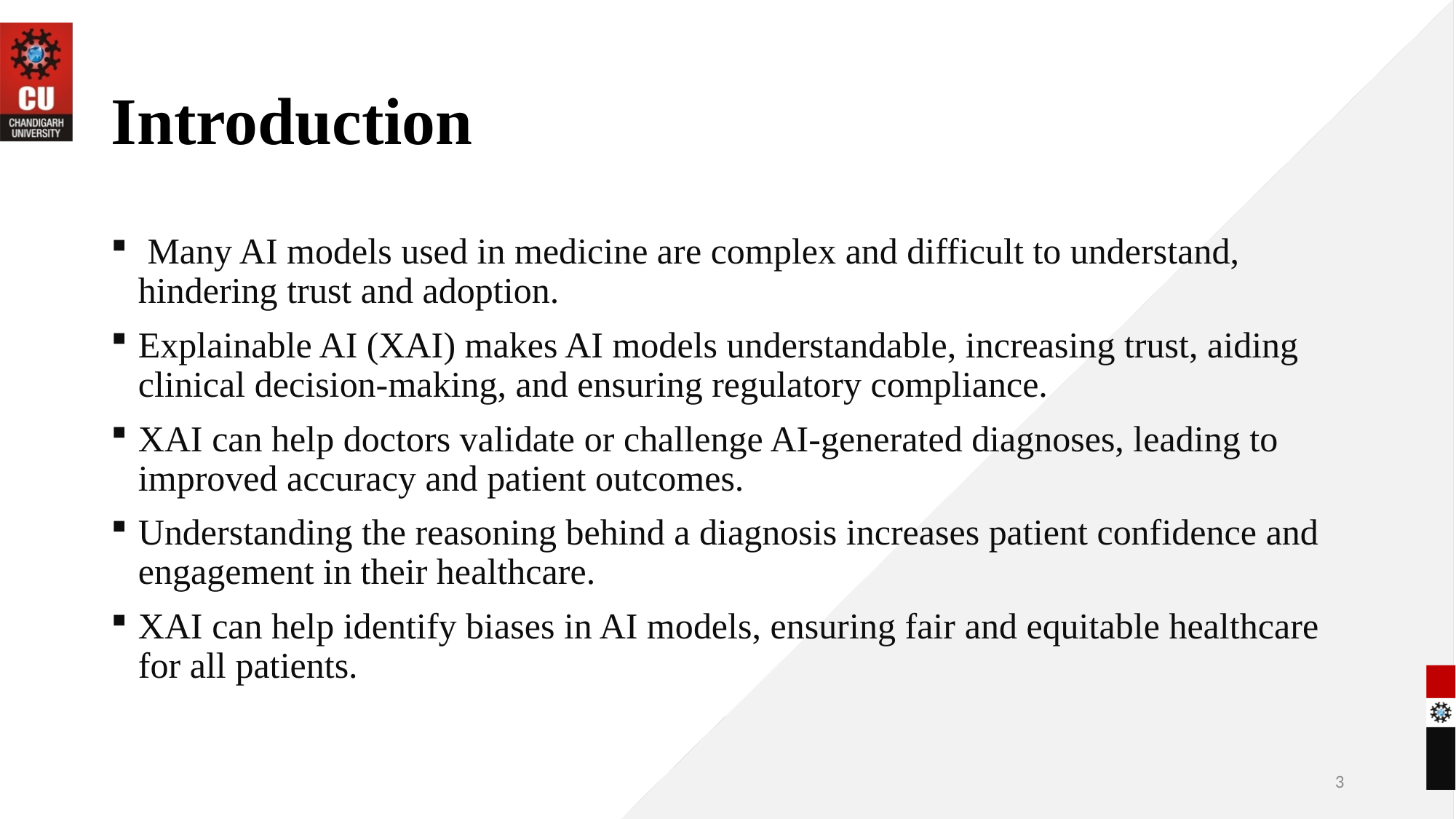

# Introduction

 Many AI models used in medicine are complex and difficult to understand,    hindering trust and adoption.
Explainable AI (XAI) makes AI models understandable, increasing trust, aiding clinical decision-making, and ensuring regulatory compliance.
XAI can help doctors validate or challenge AI-generated diagnoses, leading to improved accuracy and patient outcomes.
Understanding the reasoning behind a diagnosis increases patient confidence and engagement in their healthcare.
XAI can help identify biases in AI models, ensuring fair and equitable healthcare for all patients.
3